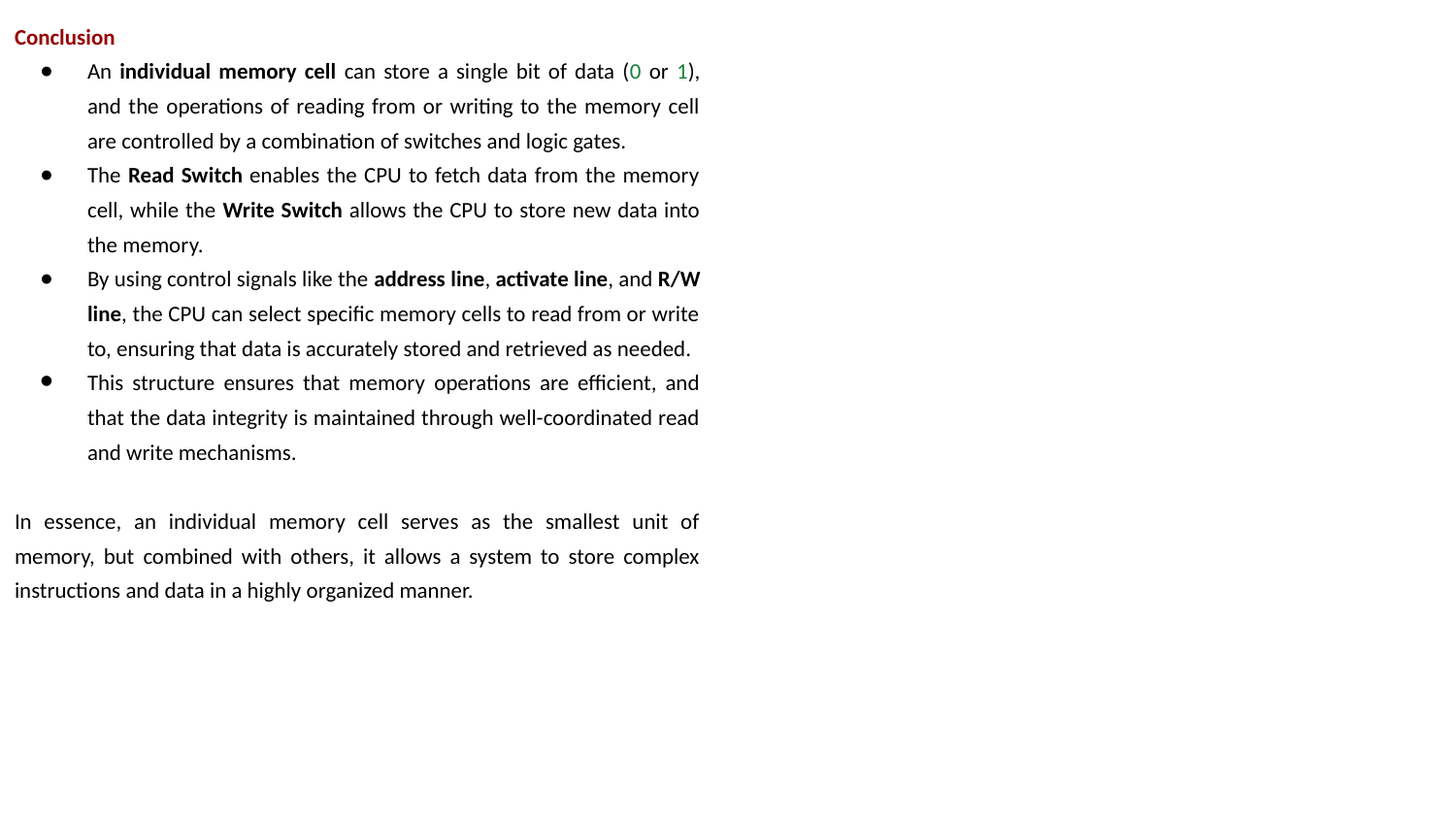

Conclusion
An individual memory cell can store a single bit of data (0 or 1), and the operations of reading from or writing to the memory cell are controlled by a combination of switches and logic gates.
The Read Switch enables the CPU to fetch data from the memory cell, while the Write Switch allows the CPU to store new data into the memory.
By using control signals like the address line, activate line, and R/W line, the CPU can select specific memory cells to read from or write to, ensuring that data is accurately stored and retrieved as needed.
This structure ensures that memory operations are efficient, and that the data integrity is maintained through well-coordinated read and write mechanisms.

In essence, an individual memory cell serves as the smallest unit of memory, but combined with others, it allows a system to store complex instructions and data in a highly organized manner.